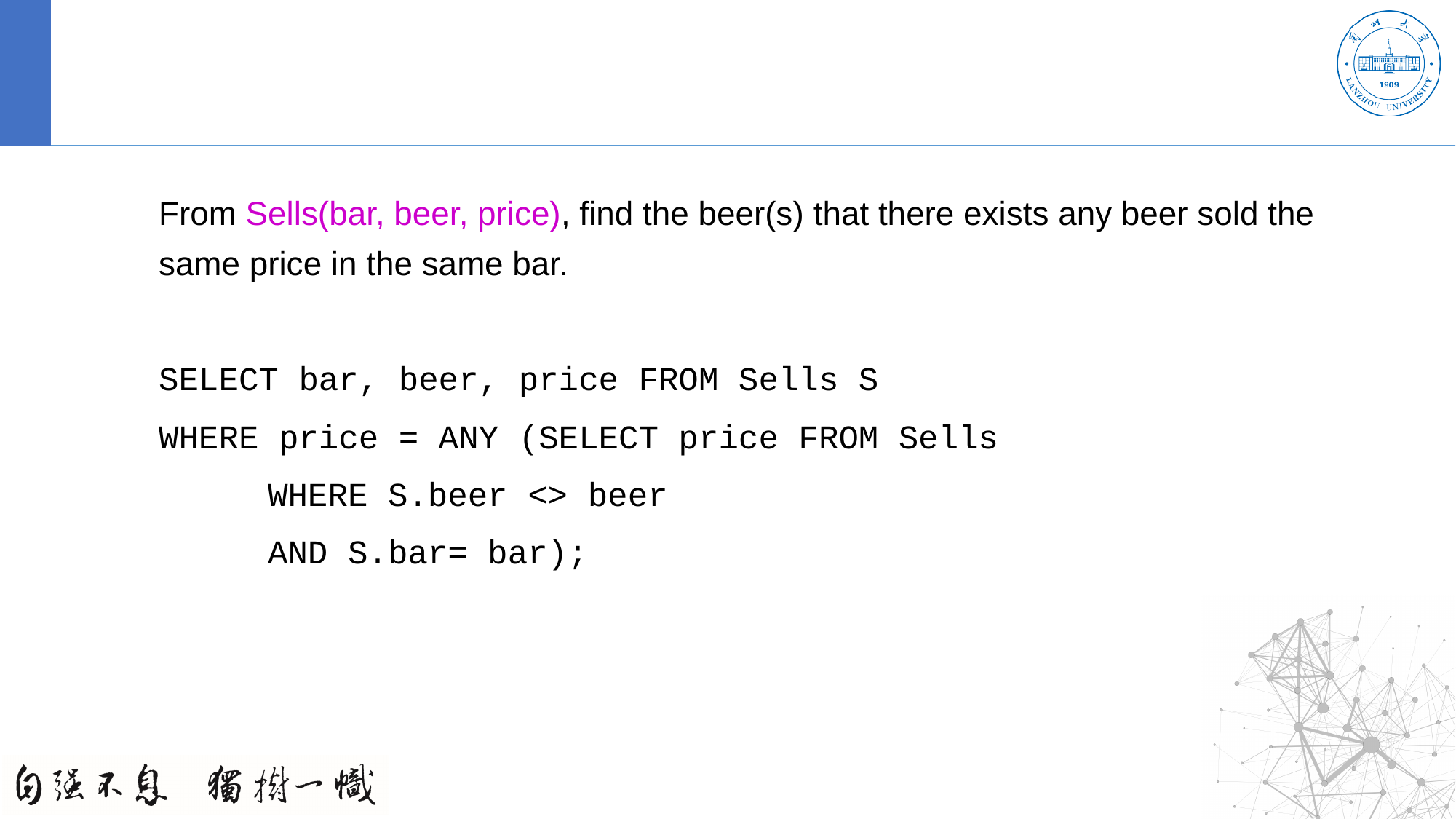

#
From Sells(bar, beer, price), find the beer(s) that there exists any beer sold the same price in the same bar.

SELECT bar, beer, price FROM Sells S
WHERE price = ANY (SELECT price FROM Sells
	WHERE S.beer <> beer
	AND S.bar= bar);